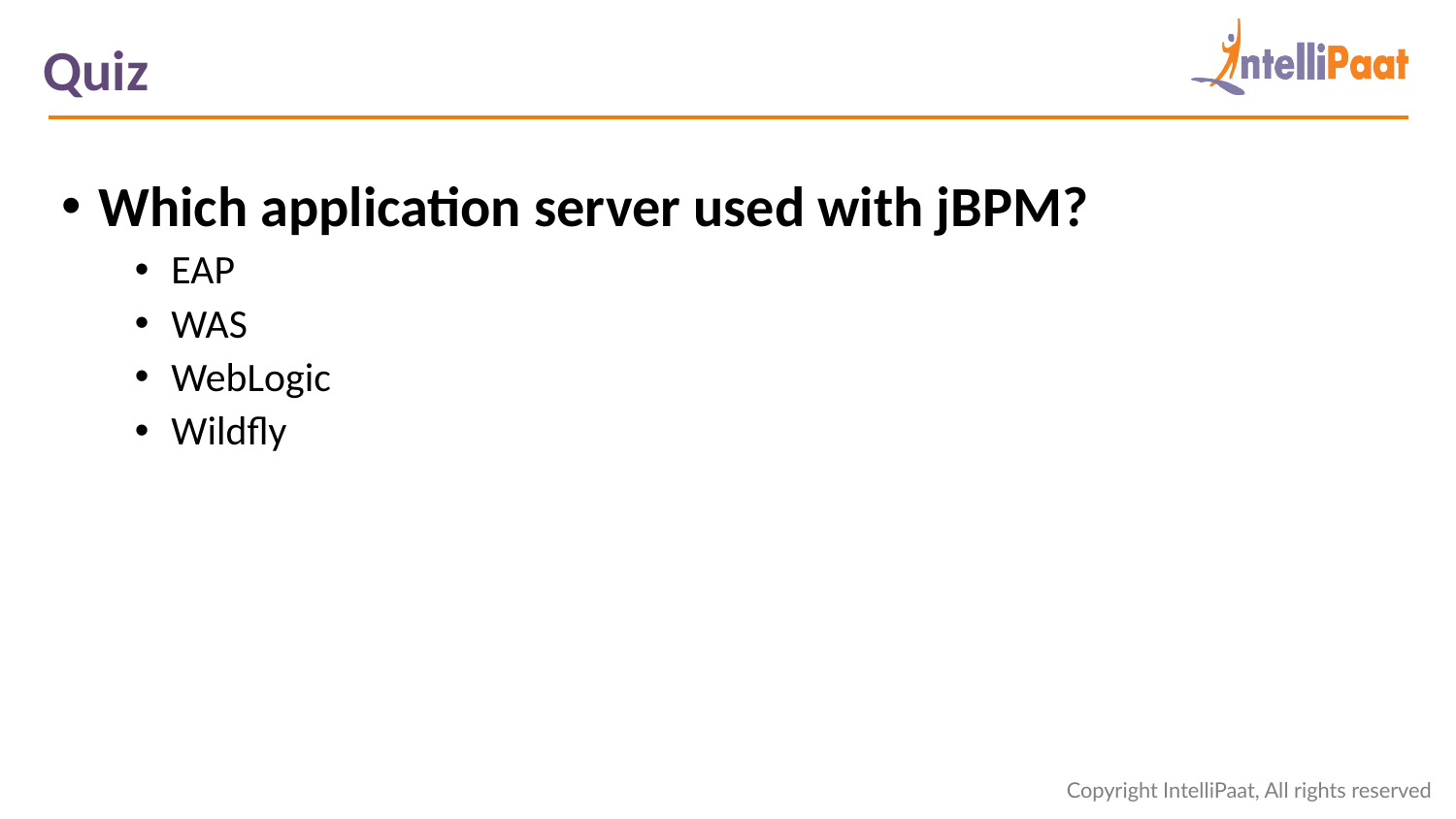

Quiz
Which application server used with jBPM?
EAP
WAS
WebLogic
Wildfly